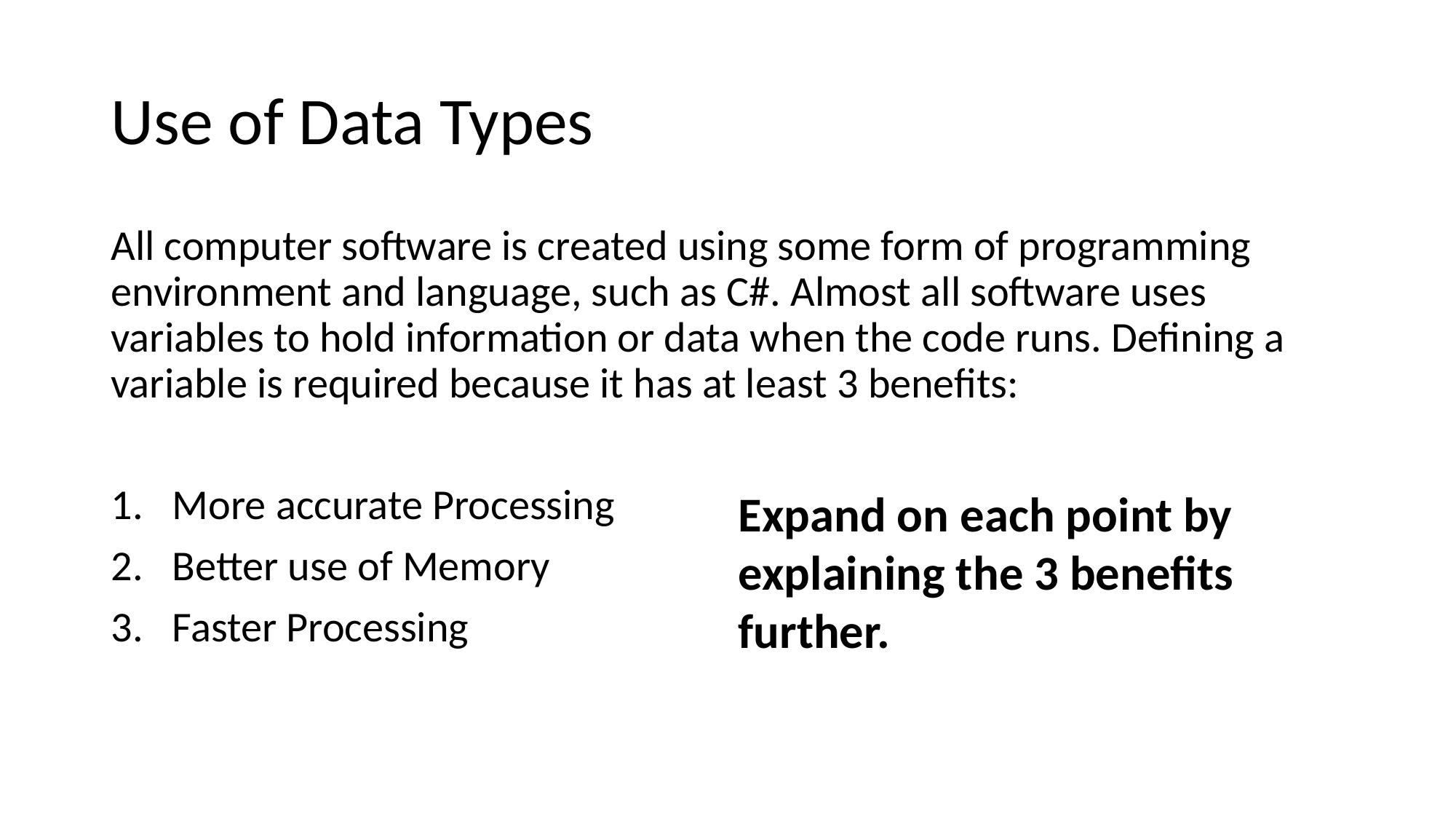

# Use of Data Types
All computer software is created using some form of programming environment and language, such as C#. Almost all software uses variables to hold information or data when the code runs. Defining a variable is required because it has at least 3 benefits:

More accurate Processing
Better use of Memory
Faster Processing
Expand on each point by explaining the 3 benefits further.